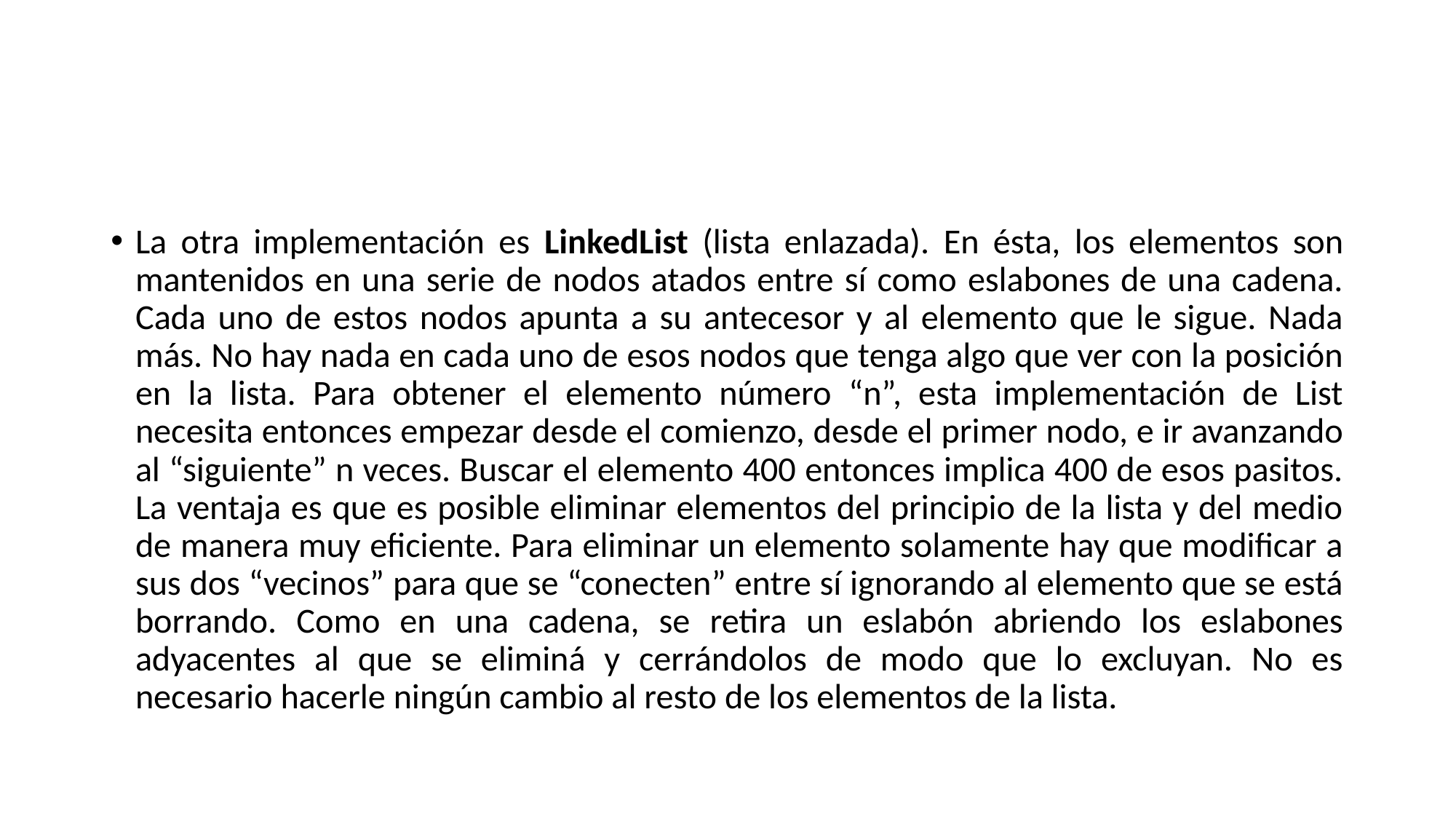

#
La otra implementación es LinkedList (lista enlazada). En ésta, los elementos son mantenidos en una serie de nodos atados entre sí como eslabones de una cadena. Cada uno de estos nodos apunta a su antecesor y al elemento que le sigue. Nada más. No hay nada en cada uno de esos nodos que tenga algo que ver con la posición en la lista. Para obtener el elemento número “n”, esta implementación de List necesita entonces empezar desde el comienzo, desde el primer nodo, e ir avanzando al “siguiente” n veces. Buscar el elemento 400 entonces implica 400 de esos pasitos. La ventaja es que es posible eliminar elementos del principio de la lista y del medio de manera muy eficiente. Para eliminar un elemento solamente hay que modificar a sus dos “vecinos” para que se “conecten” entre sí ignorando al elemento que se está borrando. Como en una cadena, se retira un eslabón abriendo los eslabones adyacentes al que se eliminá y cerrándolos de modo que lo excluyan. No es necesario hacerle ningún cambio al resto de los elementos de la lista.